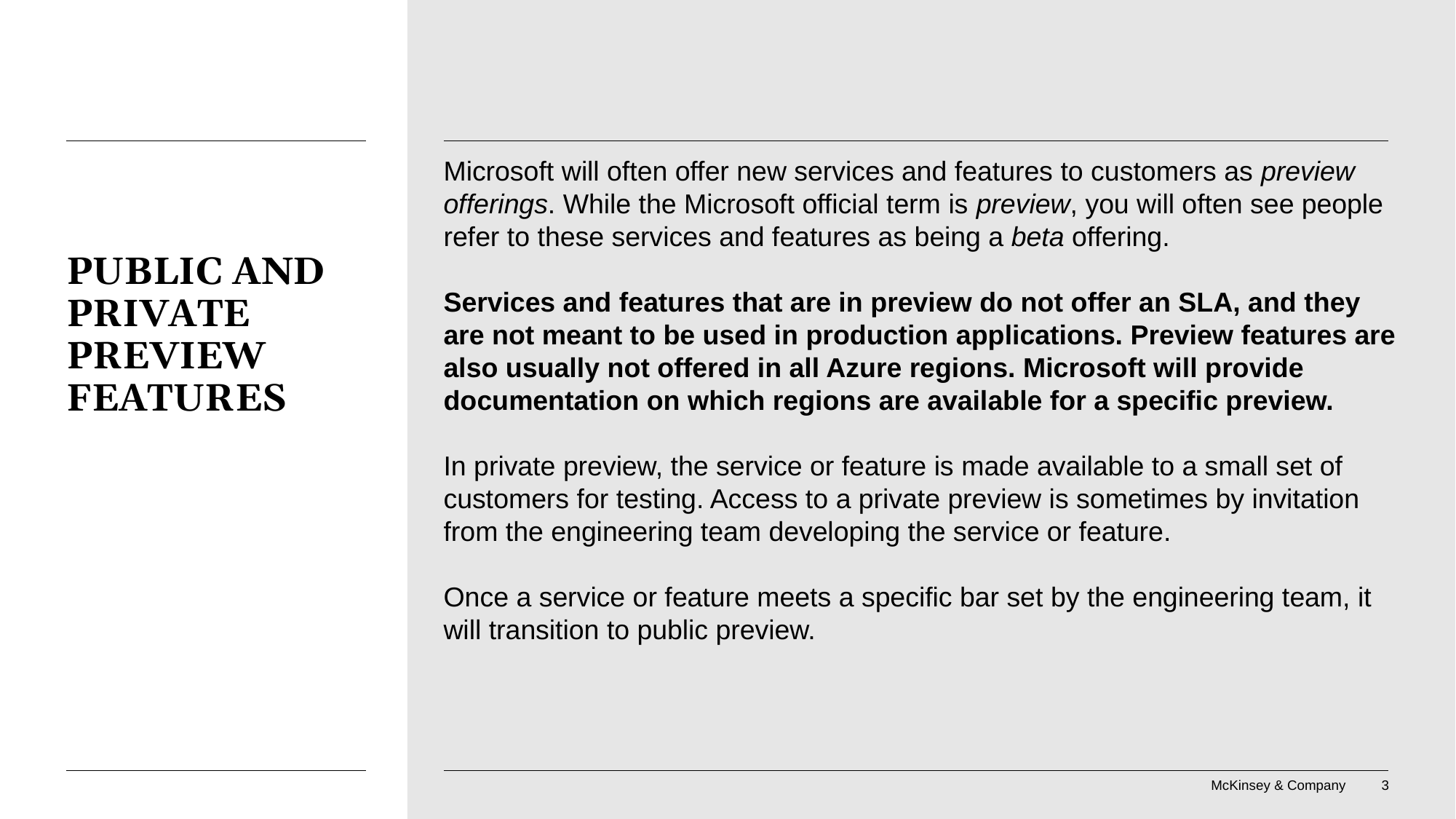

Microsoft will often offer new services and features to customers as preview offerings. While the Microsoft official term is preview, you will often see people refer to these services and features as being a beta offering.

Services and features that are in preview do not offer an SLA, and they are not meant to be used in production applications. Preview features are also usually not offered in all Azure regions. Microsoft will provide documentation on which regions are available for a specific preview.

In private preview, the service or feature is made available to a small set of customers for testing. Access to a private preview is sometimes by invitation from the engineering team developing the service or feature.

Once a service or feature meets a specific bar set by the engineering team, it will transition to public preview.

# Public and private preview features